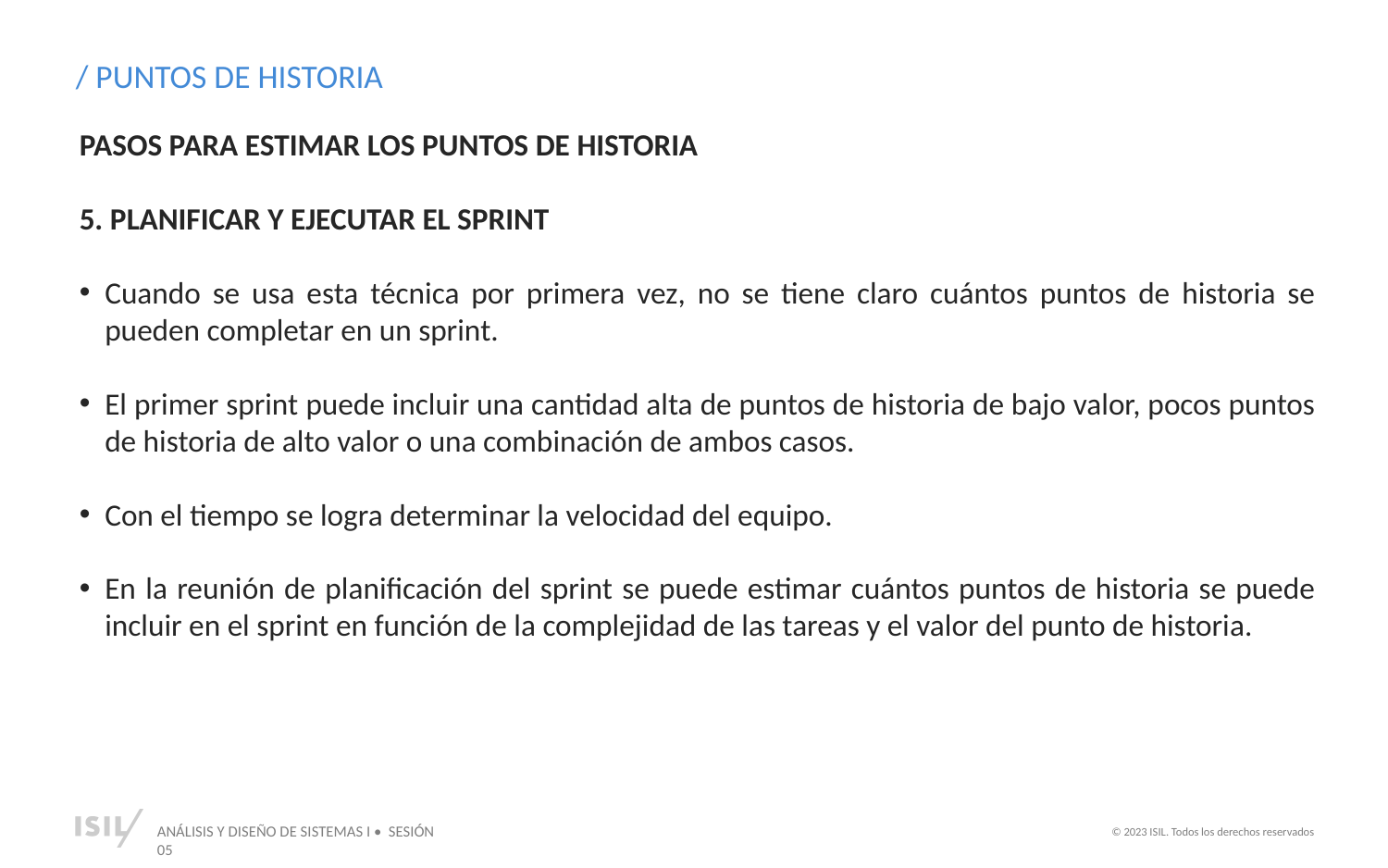

/ PUNTOS DE HISTORIA
PASOS PARA ESTIMAR LOS PUNTOS DE HISTORIA

5. PLANIFICAR Y EJECUTAR EL SPRINT

Cuando se usa esta técnica por primera vez, no se tiene claro cuántos puntos de historia se pueden completar en un sprint.

El primer sprint puede incluir una cantidad alta de puntos de historia de bajo valor, pocos puntos de historia de alto valor o una combinación de ambos casos.

Con el tiempo se logra determinar la velocidad del equipo.

En la reunión de planificación del sprint se puede estimar cuántos puntos de historia se puede incluir en el sprint en función de la complejidad de las tareas y el valor del punto de historia.